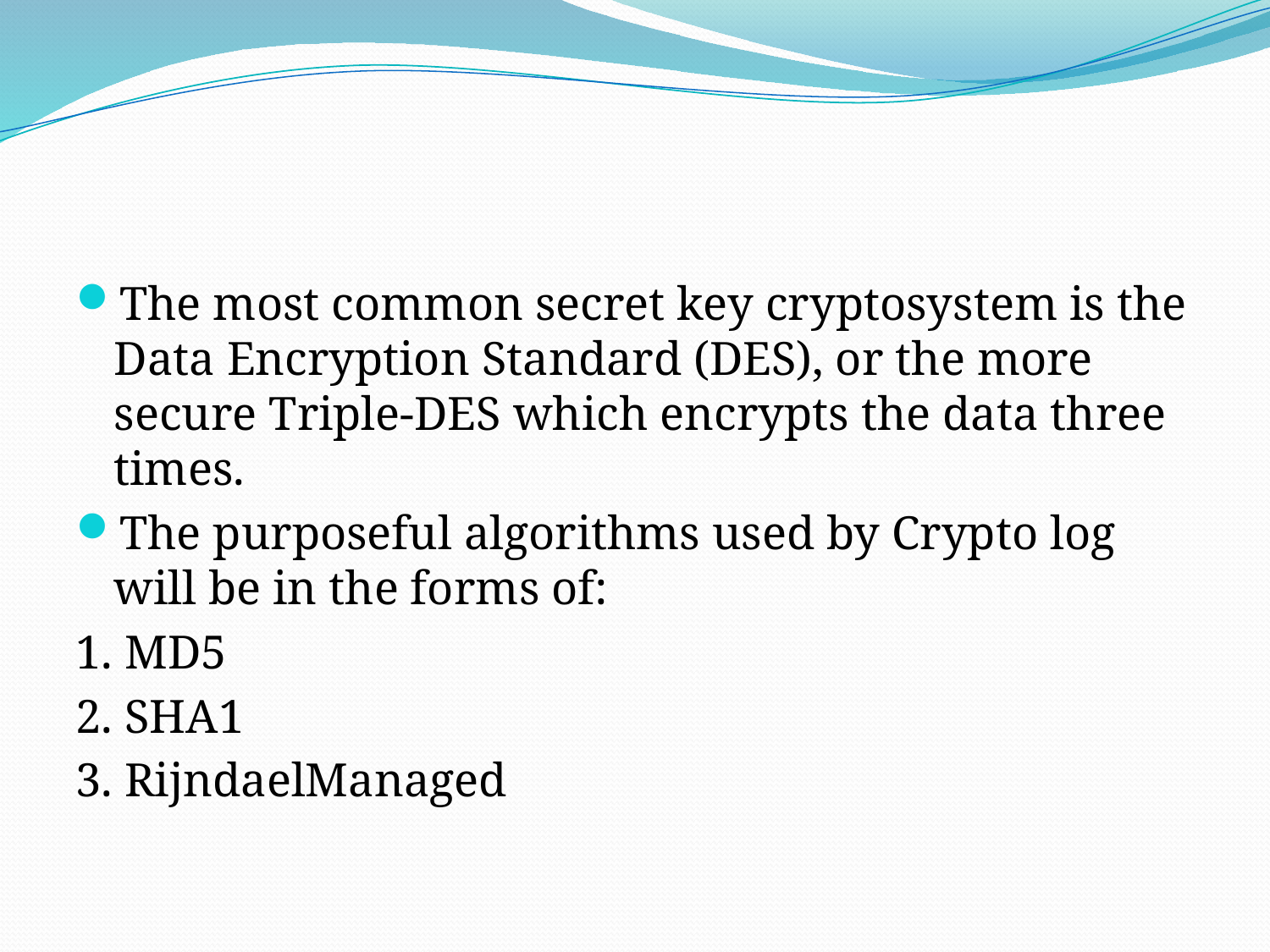

The most common secret key cryptosystem is the Data Encryption Standard (DES), or the more secure Triple-DES which encrypts the data three times.
The purposeful algorithms used by Crypto log will be in the forms of:
1. MD5
2. SHA1
3. RijndaelManaged